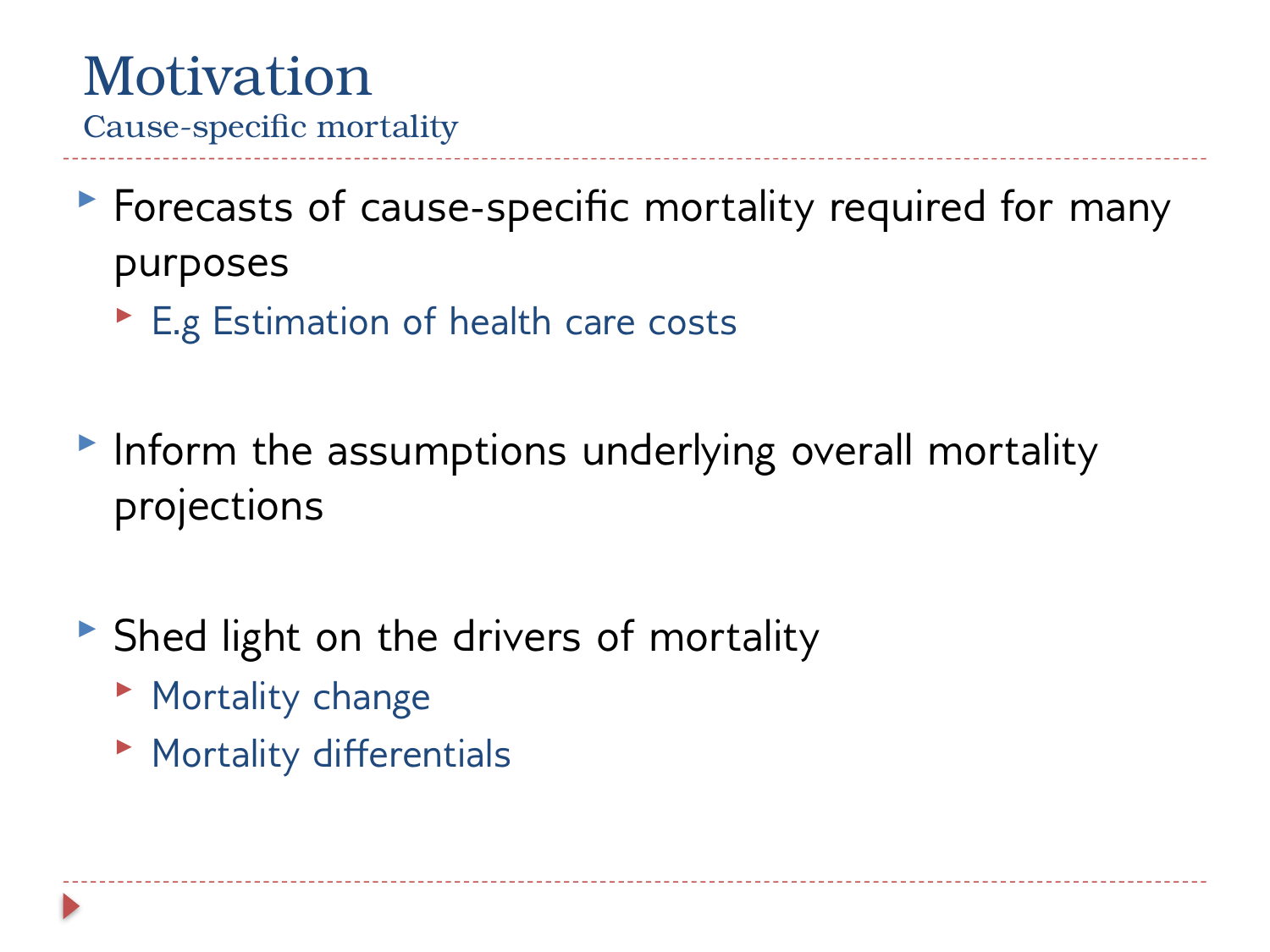

# Motivation Cause-specific mortality
Forecasts of cause-specific mortality required for many purposes
E.g Estimation of health care costs

Inform the assumptions underlying overall mortality projections

Shed light on the drivers of mortality
Mortality change
Mortality differentials